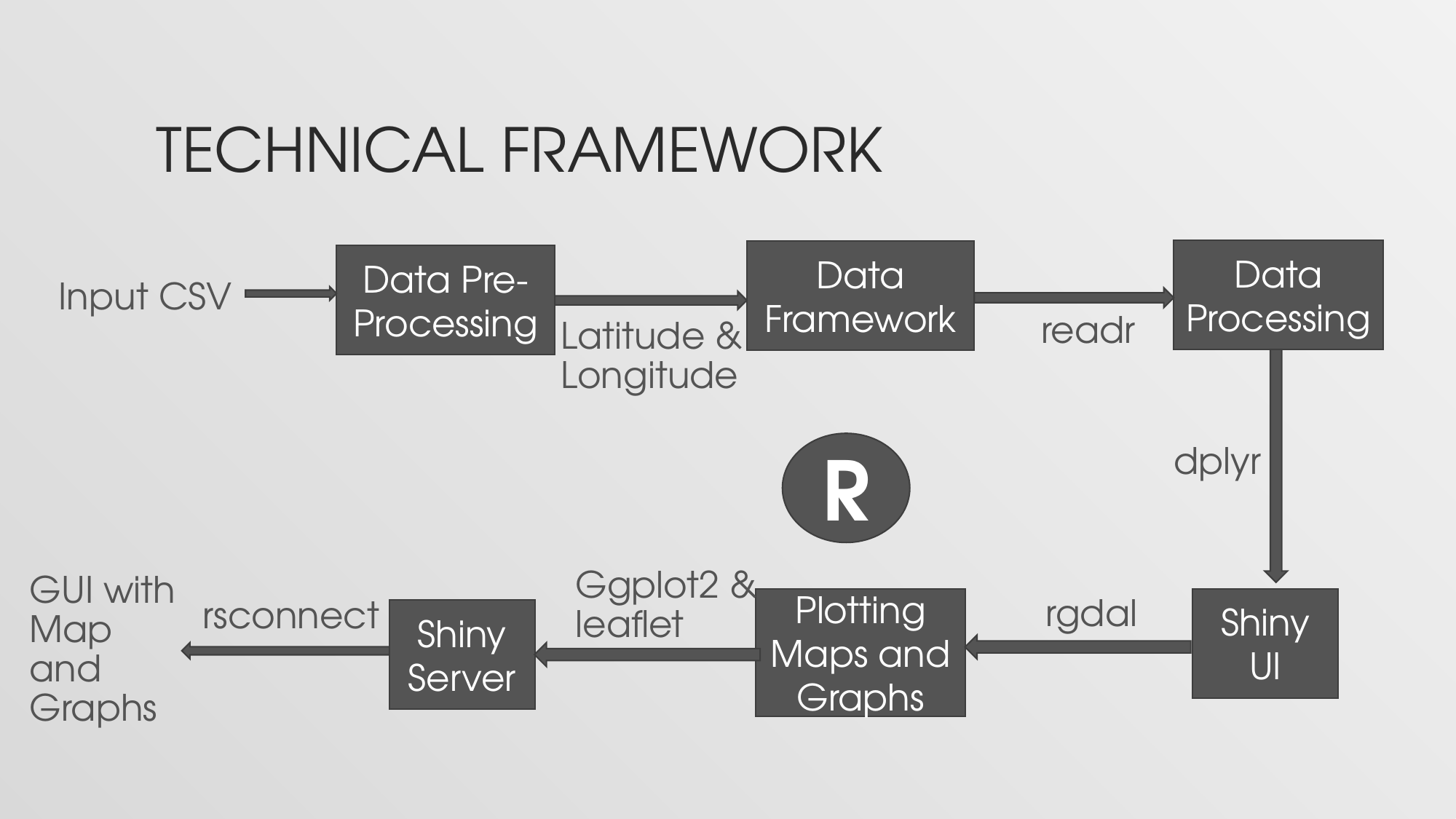

# technical framework

Data Processing
Data Framework
Data Pre-Processing

Input CSV
readr
Latitude & Longitude

R
dplyr

Ggplot2 & leaflet
GUI with Map and Graphs
Plotting Maps and Graphs
Shiny UI
rgdal
rsconnect
Shiny Server